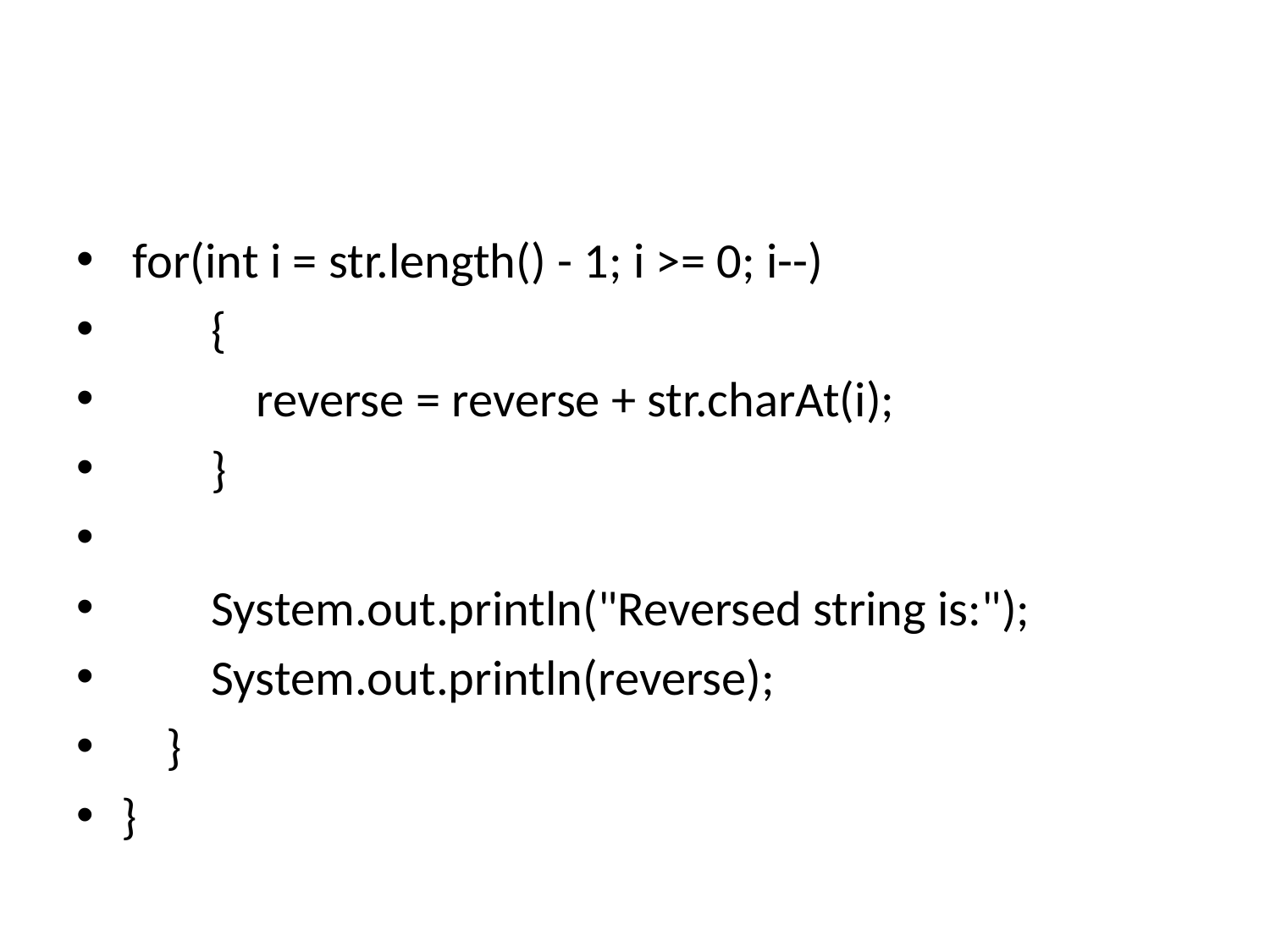

#
 for(int i = str.length() - 1; i >= 0; i--)
        {
            reverse = reverse + str.charAt(i);
        }

        System.out.println("Reversed string is:");
        System.out.println(reverse);
    }
}